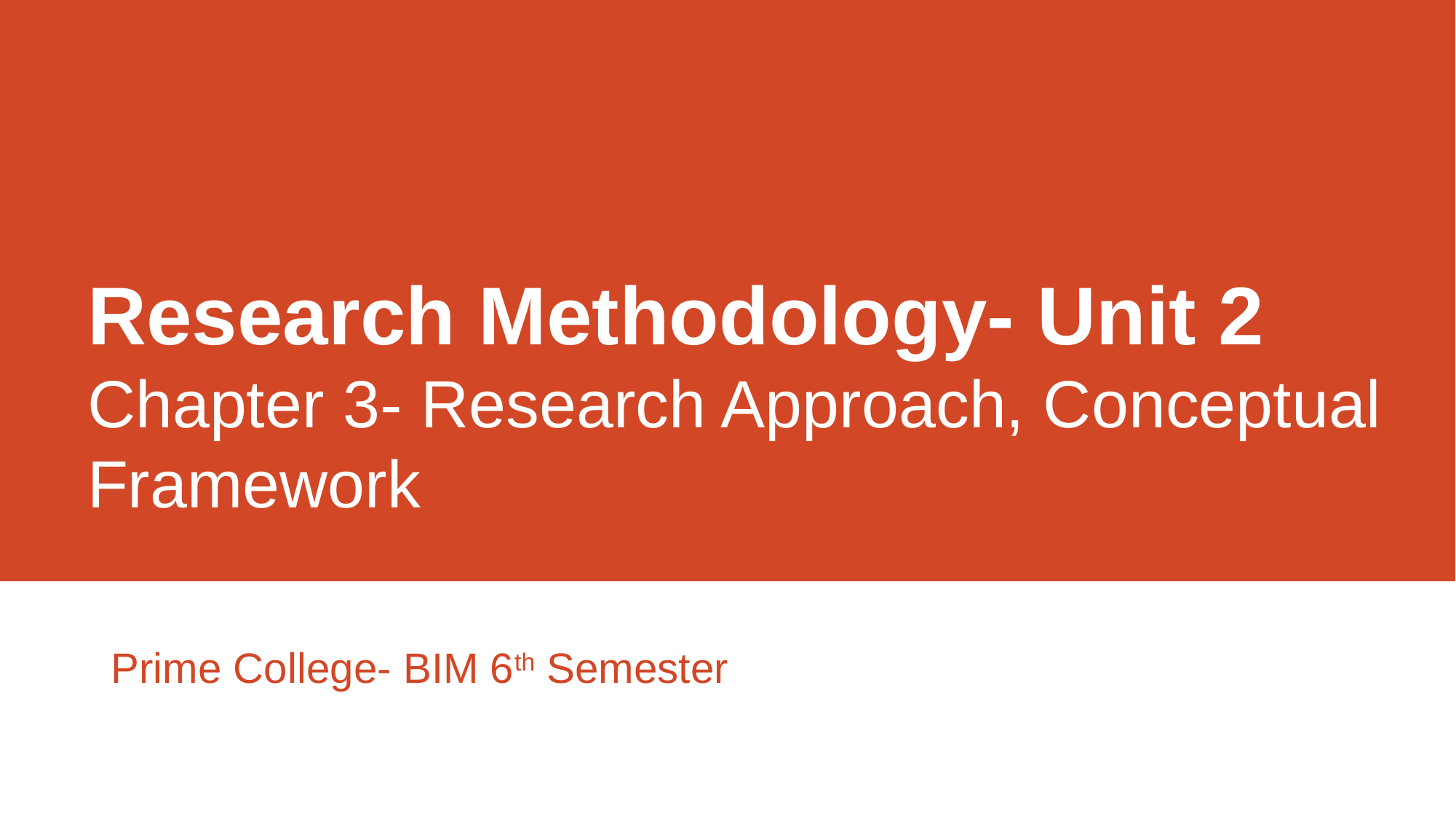

# Research Methodology- Unit 2 Chapter 3- Research Approach, Conceptual Framework
Prime College- BIM 6th Semester